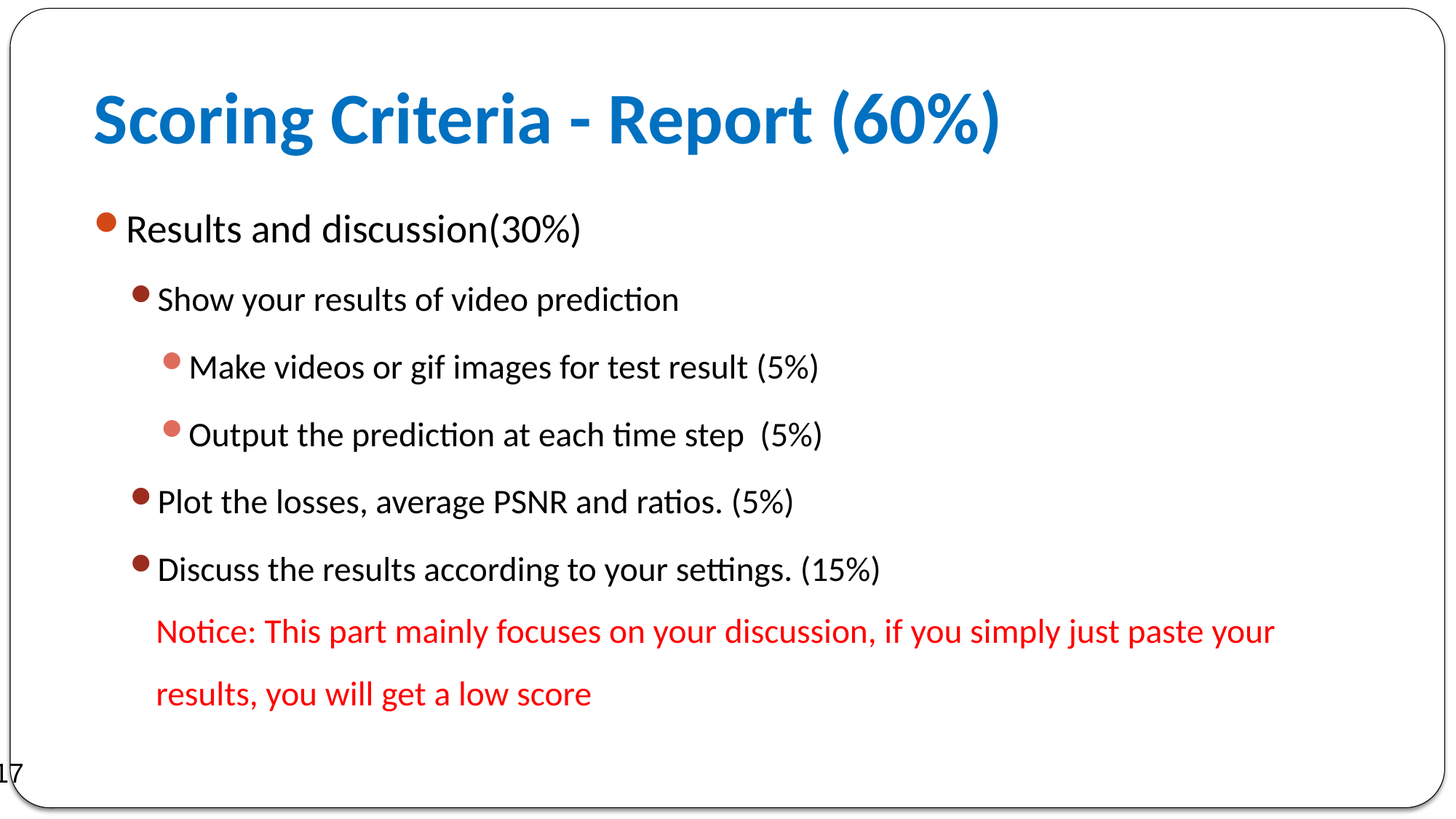

# Scoring Criteria - Report (60%)
Results and discussion(30%)
Show your results of video prediction
Make videos or gif images for test result (5%)
Output the prediction at each time step  (5%)
Plot the losses, average PSNR and ratios. (5%)
Discuss the results according to your settings. (15%)
Notice: This part mainly focuses on your discussion, if you simply just paste your results, you will get a low score